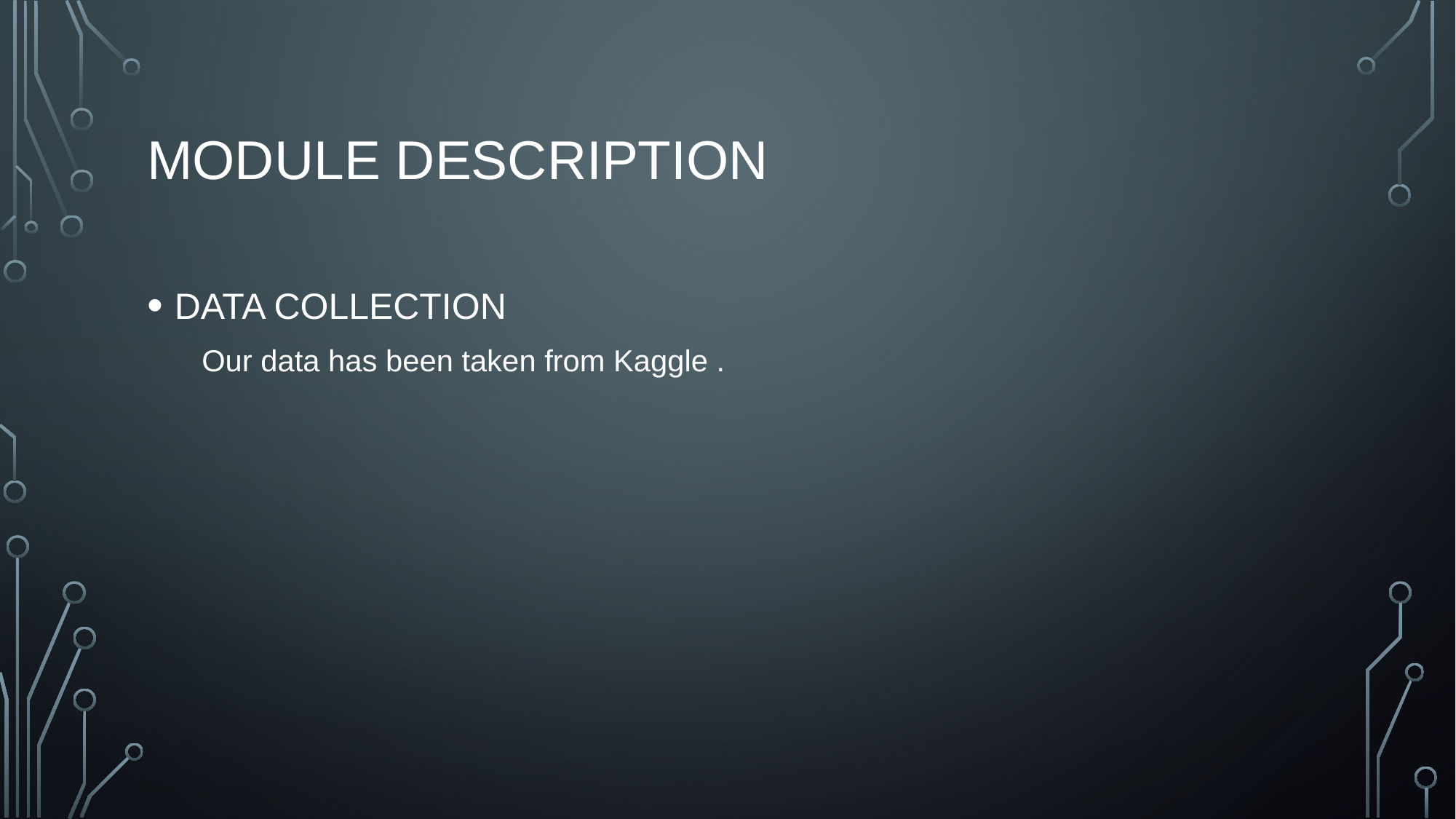

# Module description
DATA COLLECTION
Our data has been taken from Kaggle .